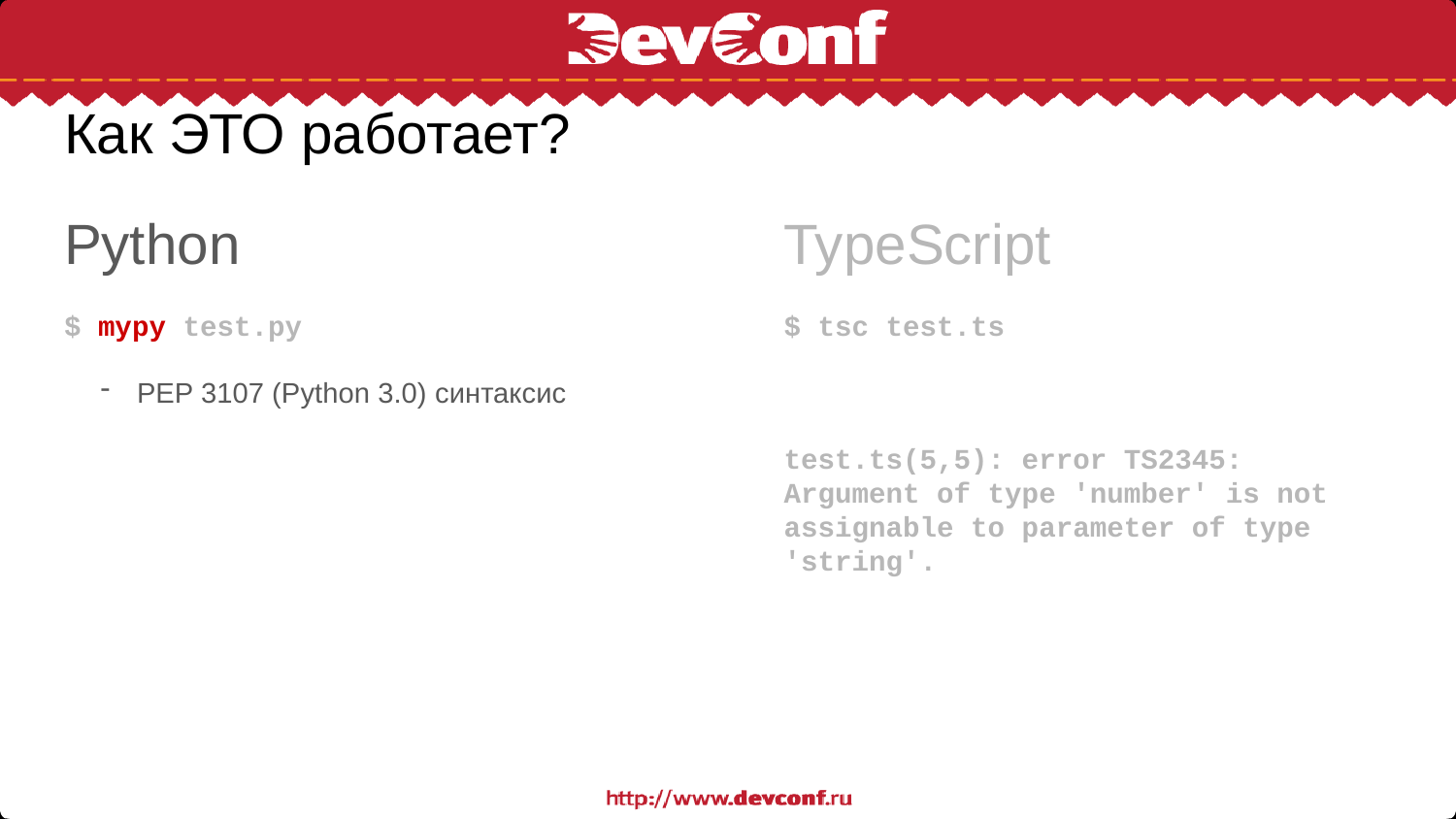

# Как ЭТО работает?
Python
$ mypy test.py
PEP 3107 (Python 3.0) синтаксис
TypeScript
$ tsc test.ts

test.ts(5,5): error TS2345: Argument of type 'number' is not assignable to parameter of type 'string'.